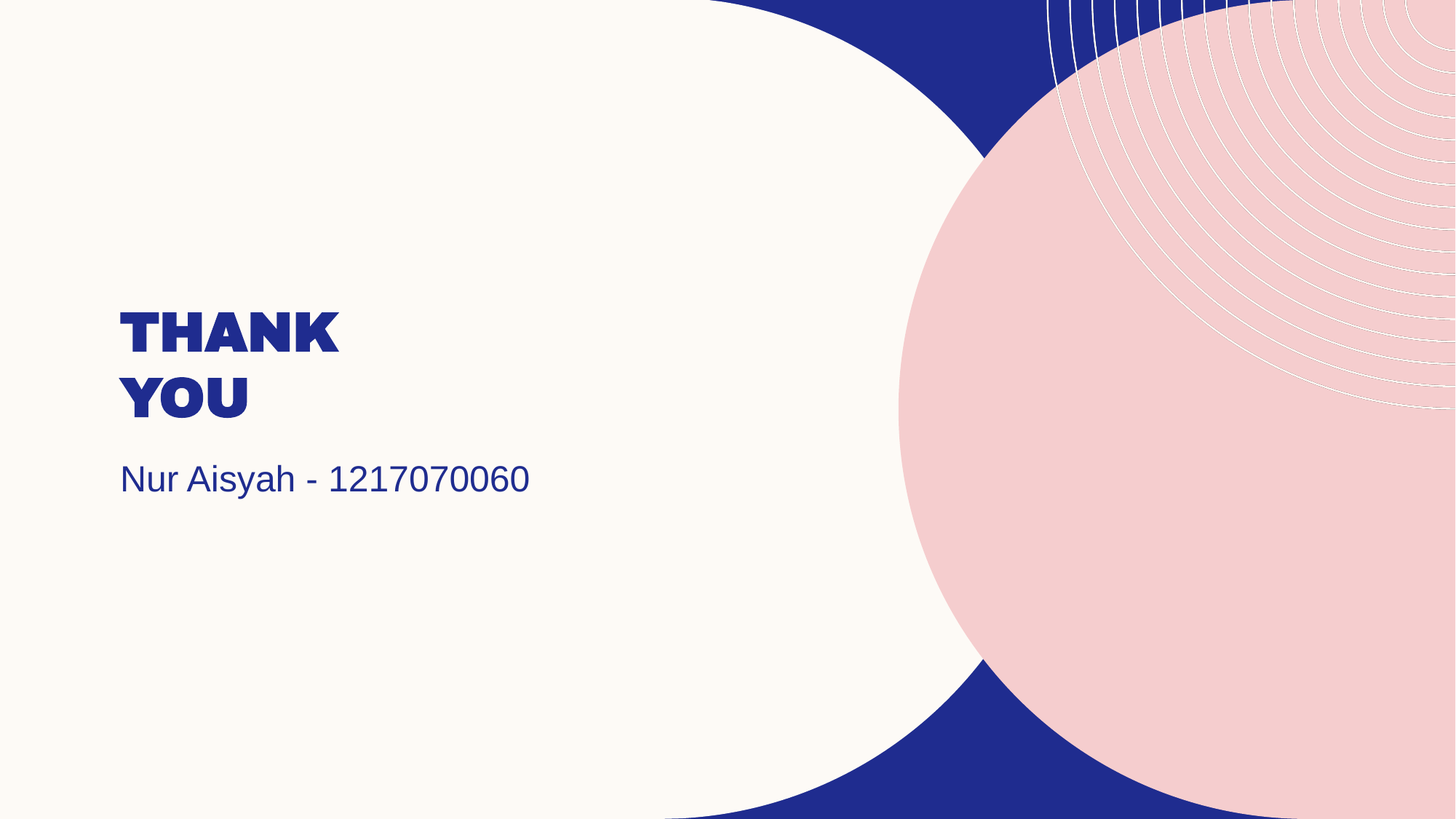

# Thank you
Nur Aisyah - 1217070060